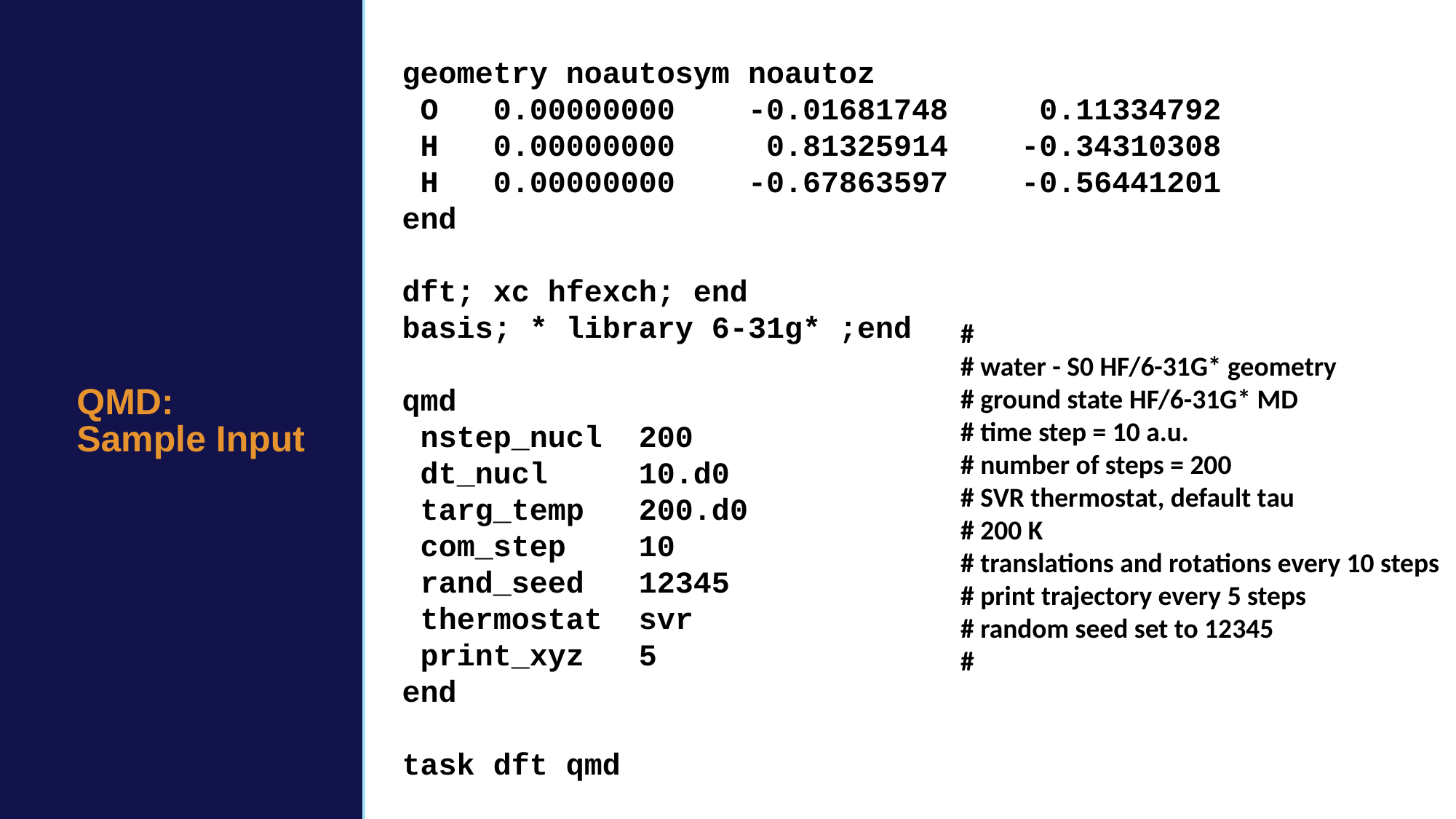

geometry noautosym noautoz
 O   0.00000000    -0.01681748     0.11334792
 H   0.00000000     0.81325914    -0.34310308
 H   0.00000000    -0.67863597    -0.56441201
end

dft; xc hfexch; end
basis; * library 6-31g* ;end

qmd
 nstep_nucl  200
 dt_nucl     10.d0
 targ_temp   200.d0
 com_step    10
 rand_seed   12345
 thermostat  svr
 print_xyz   5
end

task dft qmd
#
# water - S0 HF/6-31G* geometry
# ground state HF/6-31G* MD
# time step = 10 a.u.
# number of steps = 200
# SVR thermostat, default tau
# 200 K
# translations and rotations every 10 steps
# print trajectory every 5 steps
# random seed set to 12345
#
QMD:
Sample Input